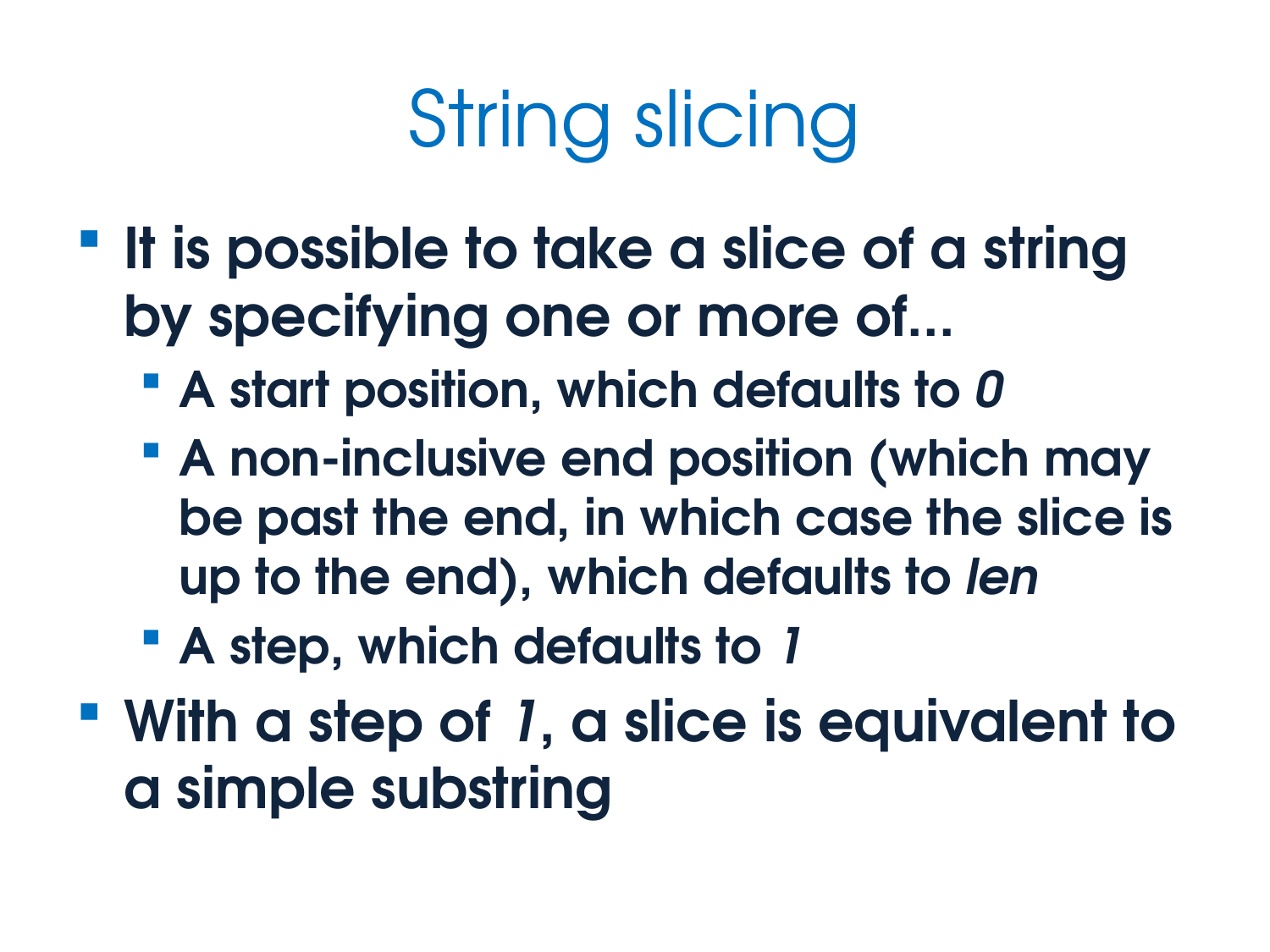

# String slicing
It is possible to take a slice of a string by specifying one or more of...
A start position, which defaults to 0
A non-inclusive end position (which may be past the end, in which case the slice is up to the end), which defaults to len
A step, which defaults to 1
With a step of 1, a slice is equivalent to a simple substring